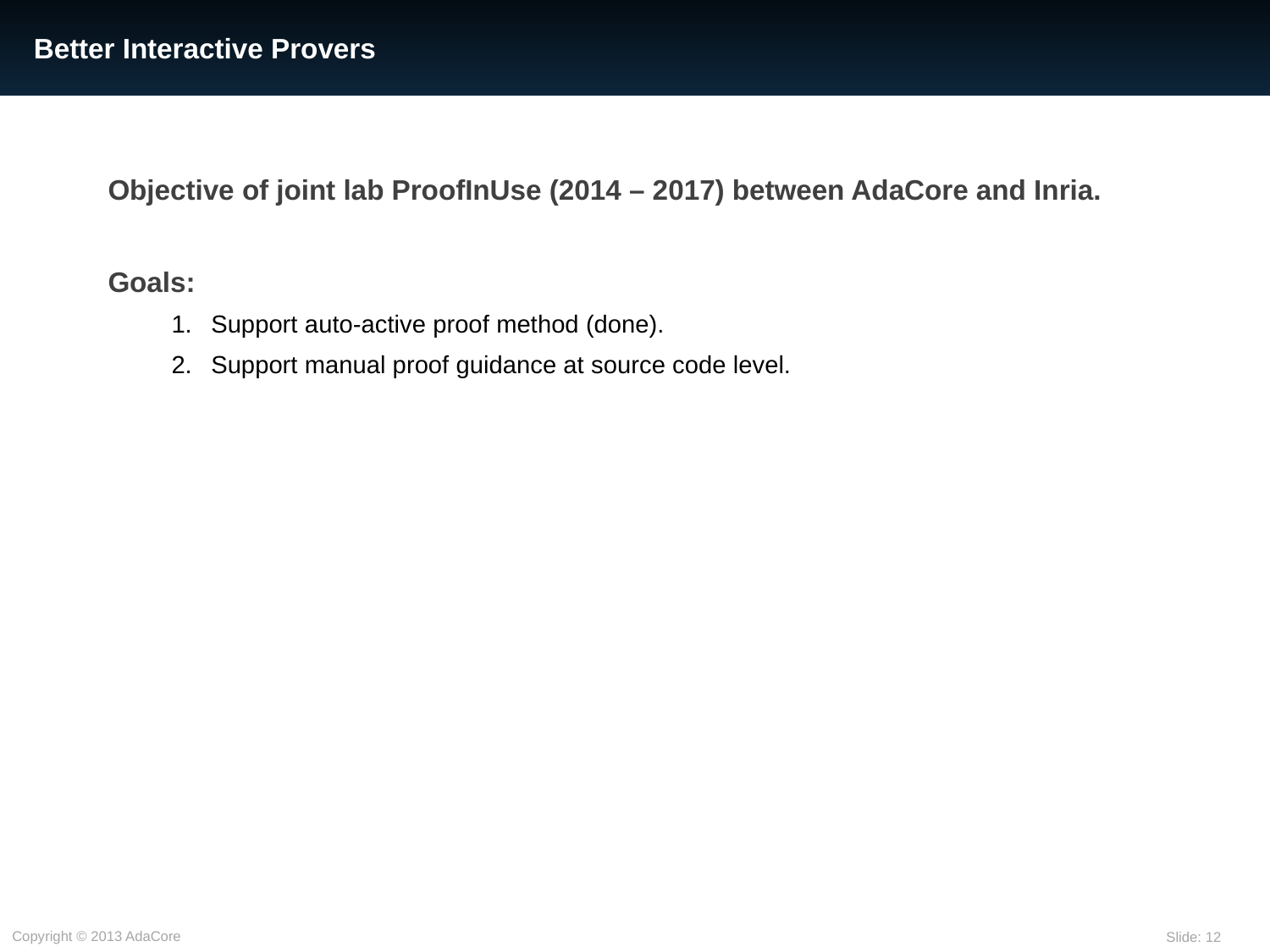

# Better Interactive Provers

Objective of joint lab ProofInUse (2014 – 2017) between AdaCore and Inria.

Goals:
Support auto-active proof method (done).
Support manual proof guidance at source code level.